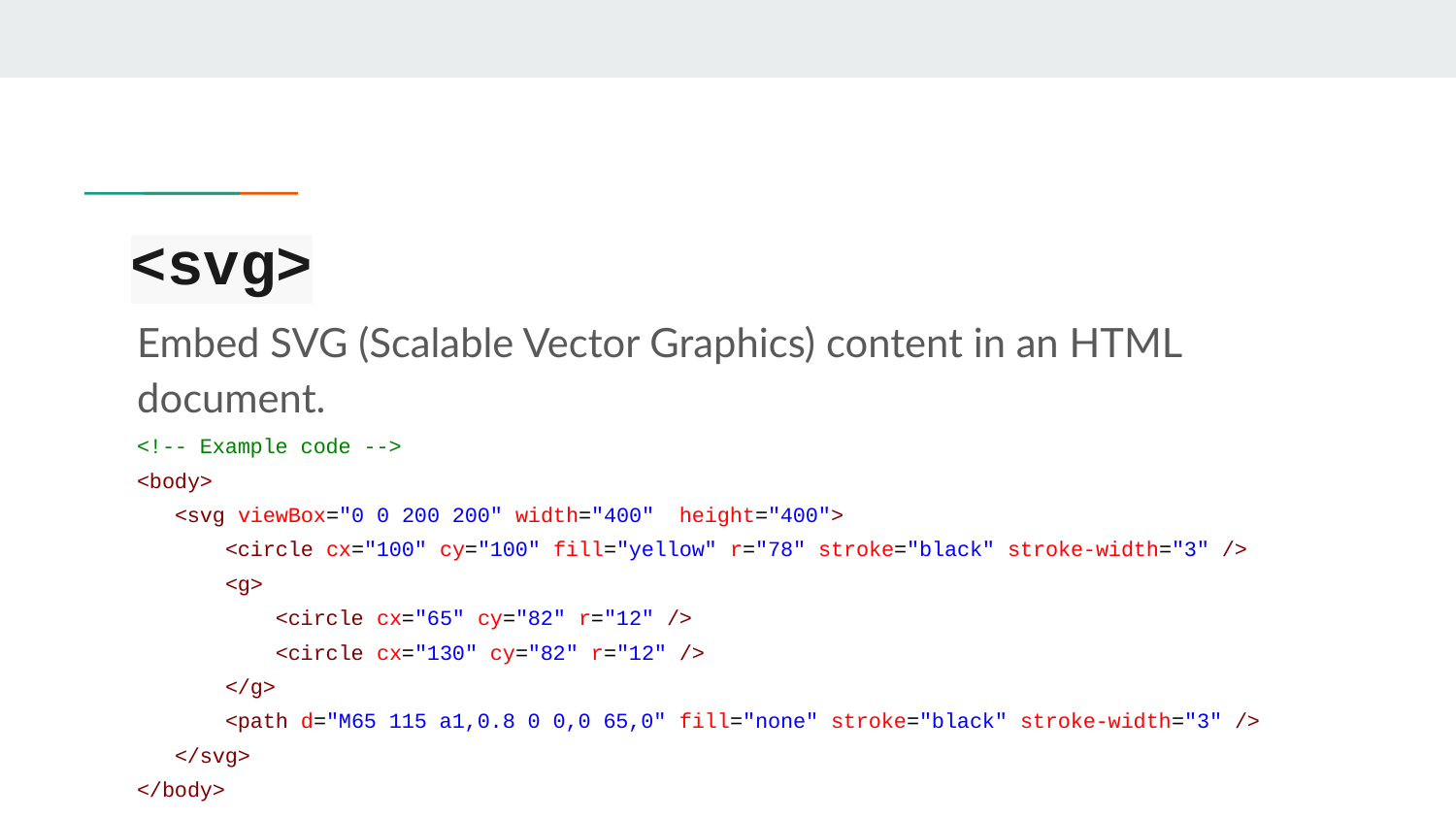

# <svg>
Embed SVG (Scalable Vector Graphics) content in an HTML document.
<!-- Example code -->
<body>
   <svg viewBox="0 0 200 200" width="400"  height="400">
       <circle cx="100" cy="100" fill="yellow" r="78" stroke="black" stroke-width="3" />
       <g>
           <circle cx="65" cy="82" r="12" />
           <circle cx="130" cy="82" r="12" />
       </g>
       <path d="M65 115 a1,0.8 0 0,0 65,0" fill="none" stroke="black" stroke-width="3" />
   </svg>
</body>